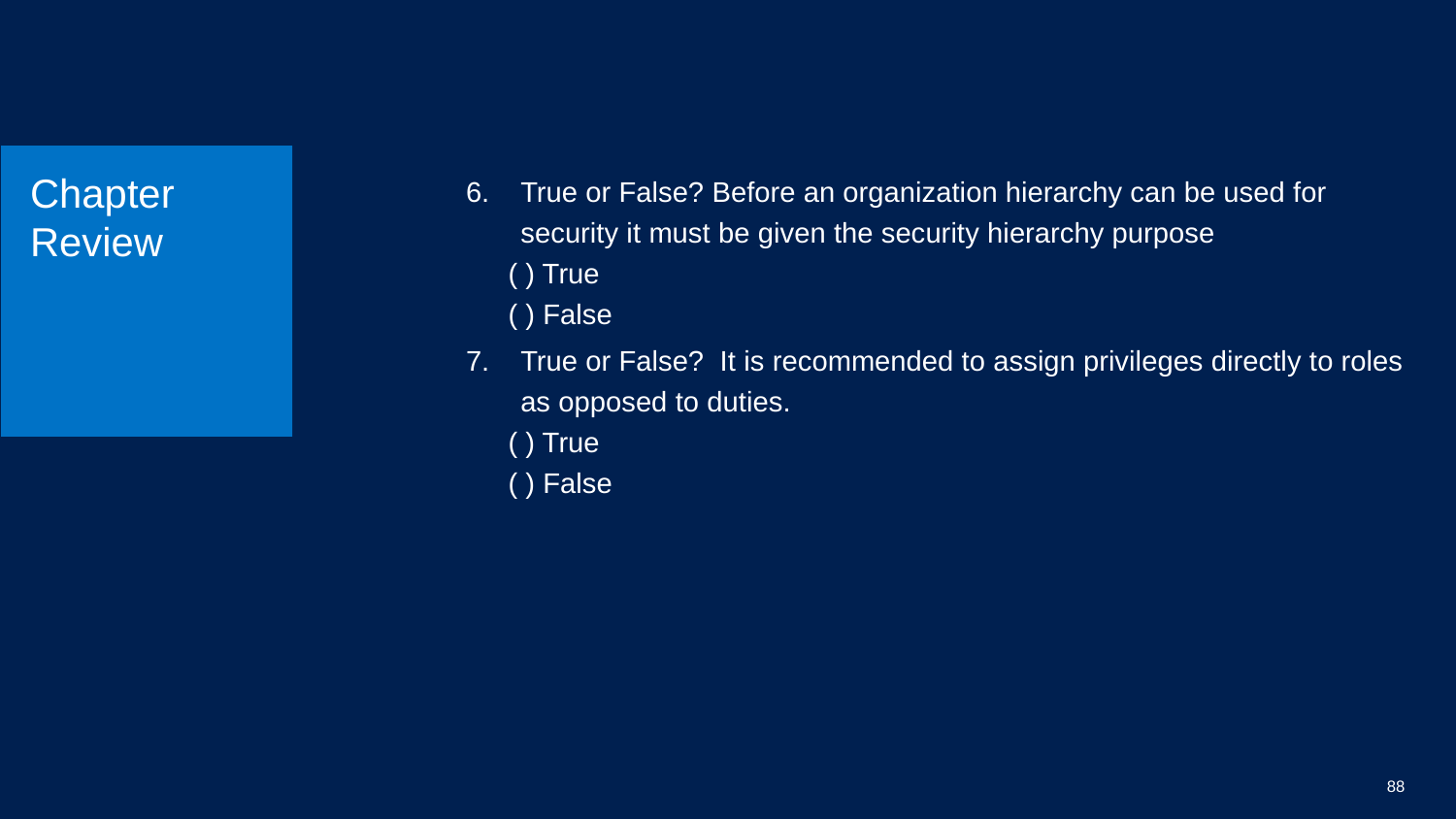

# Chapter Review
True or False? Before an organization hierarchy can be used for security it must be given the security hierarchy purpose
( ) True
( ) False
True or False?  It is recommended to assign privileges directly to roles as opposed to duties.
( ) True
( ) False
88